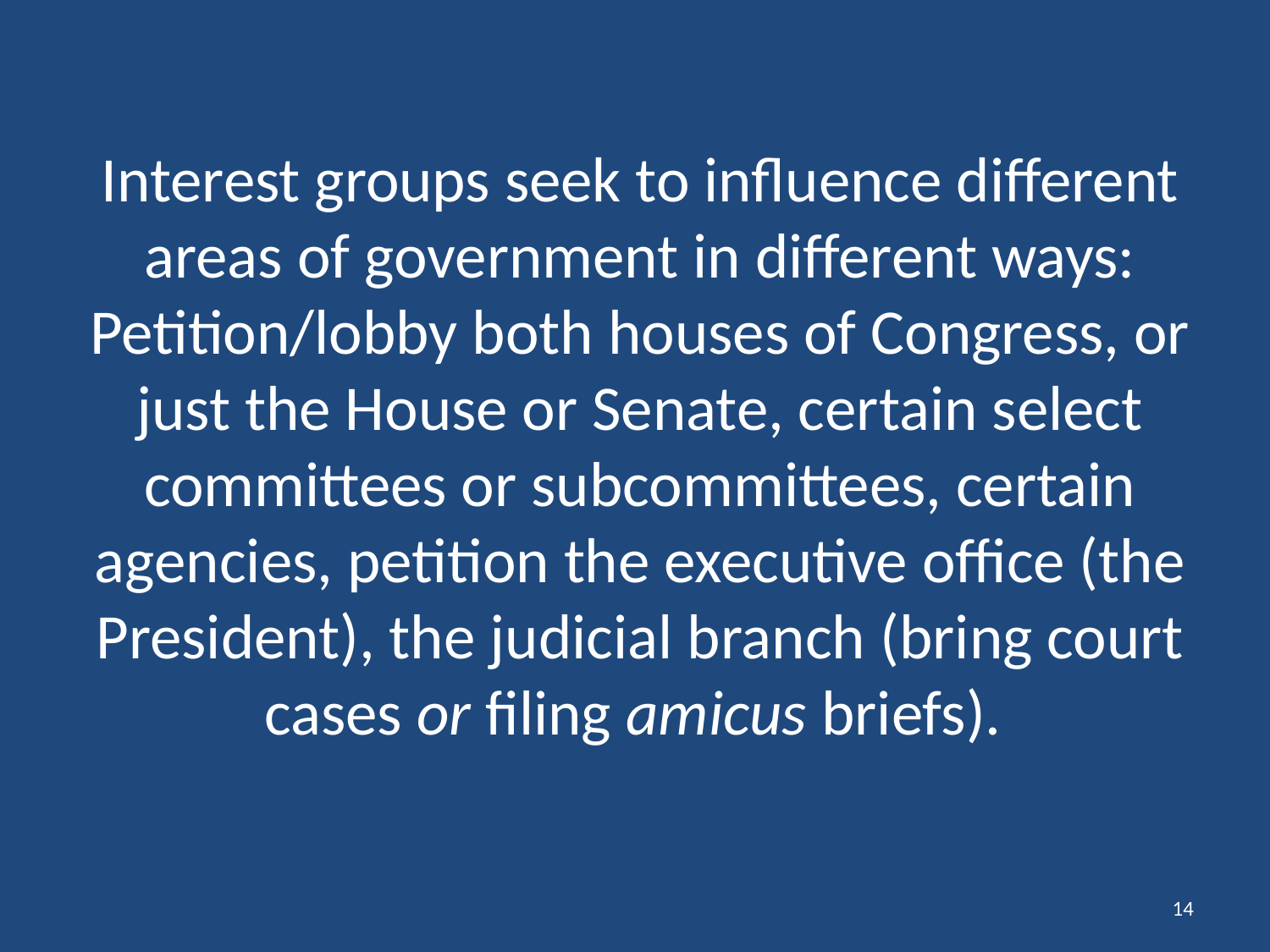

# Interest groups seek to influence different areas of government in different ways: Petition/lobby both houses of Congress, or just the House or Senate, certain select committees or subcommittees, certain agencies, petition the executive office (the President), the judicial branch (bring court cases or filing amicus briefs).
14